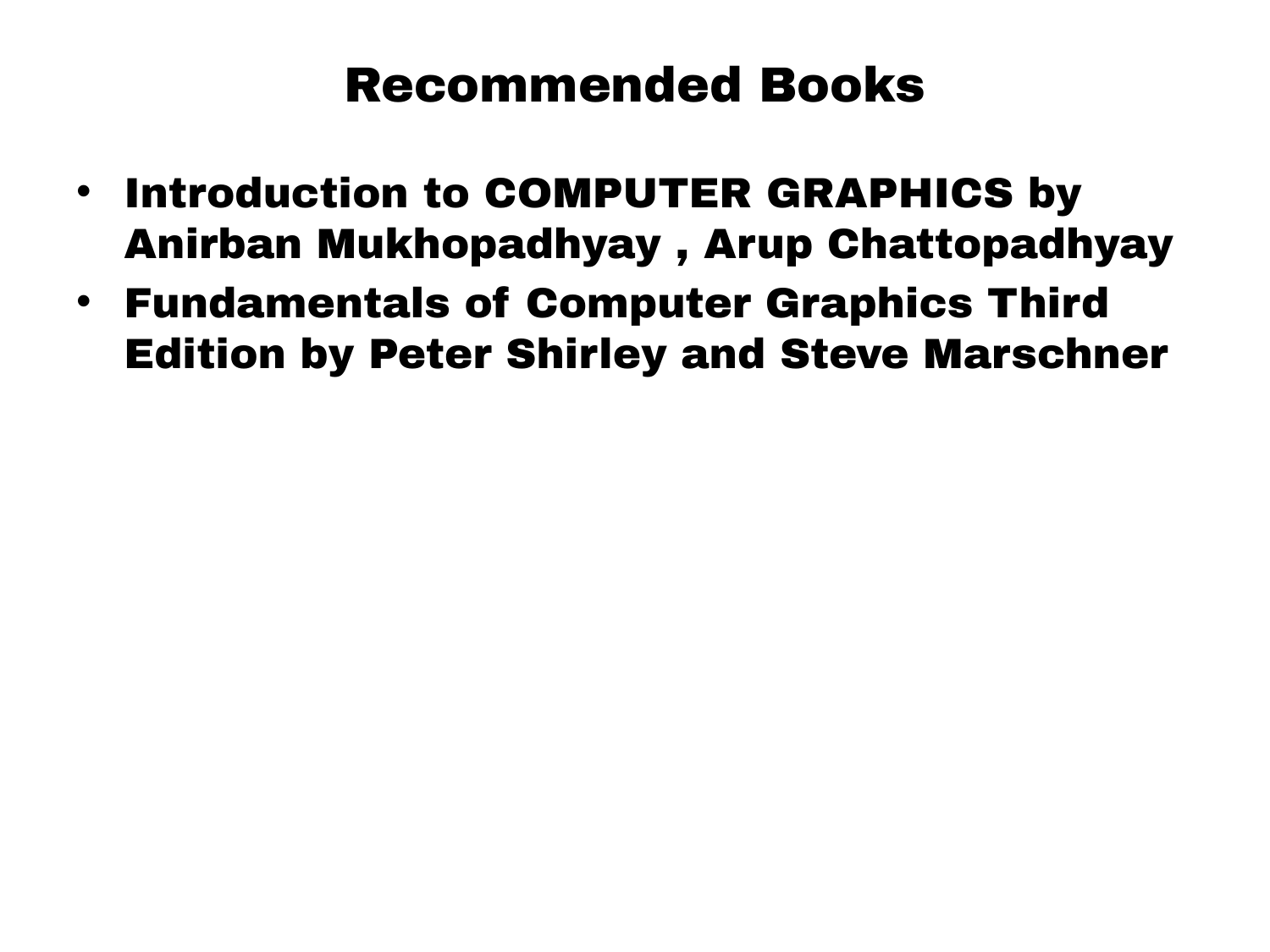

# Recommended Books
Introduction to COMPUTER GRAPHICS by Anirban Mukhopadhyay , Arup Chattopadhyay
Fundamentals of Computer Graphics Third Edition by Peter Shirley and Steve Marschner